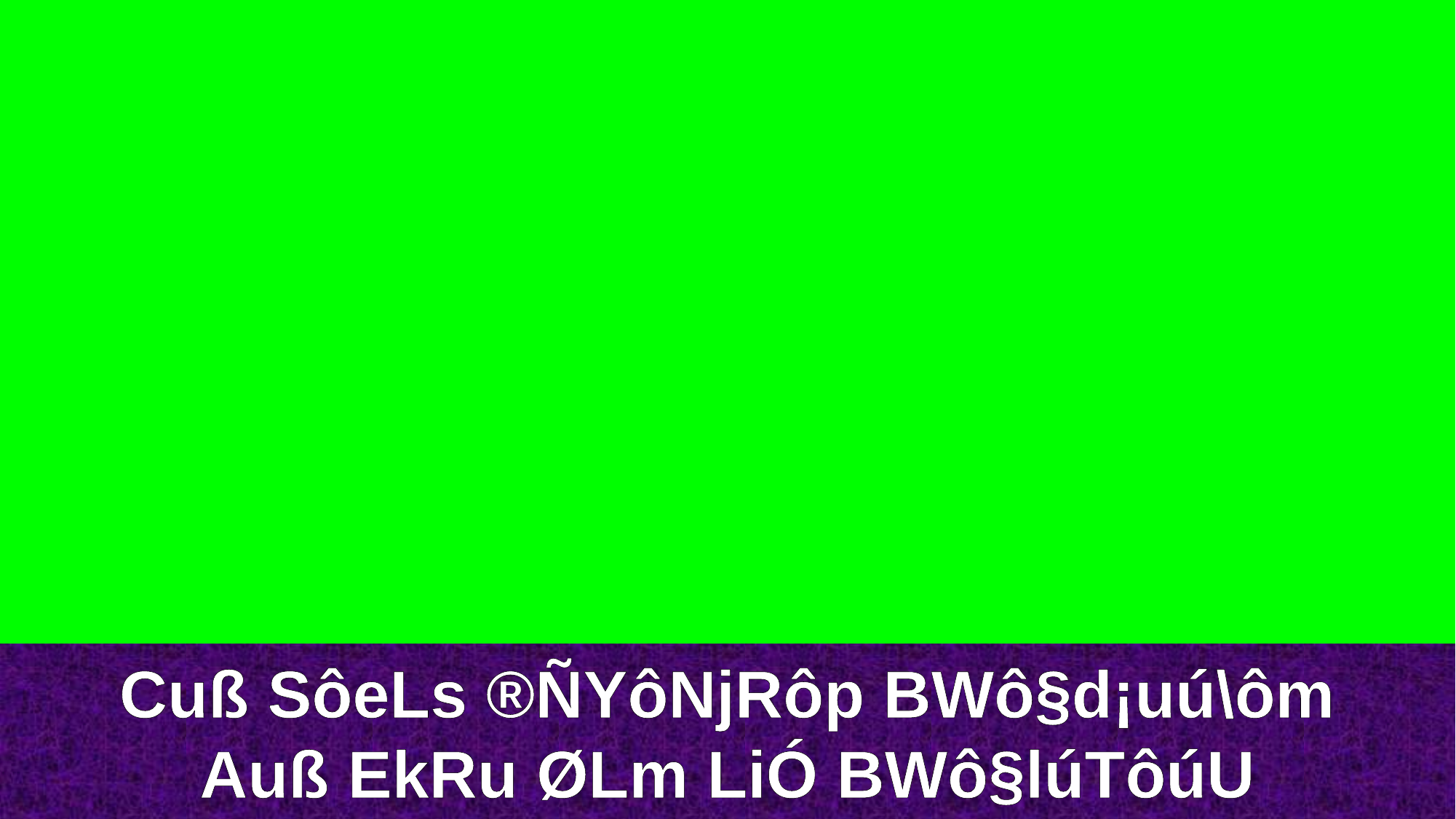

Cuß SôeLs ®ÑYôNjRôp BWô§d¡uú\ôm
Auß EkRu ØLm LiÓ BWô§lúTôúU